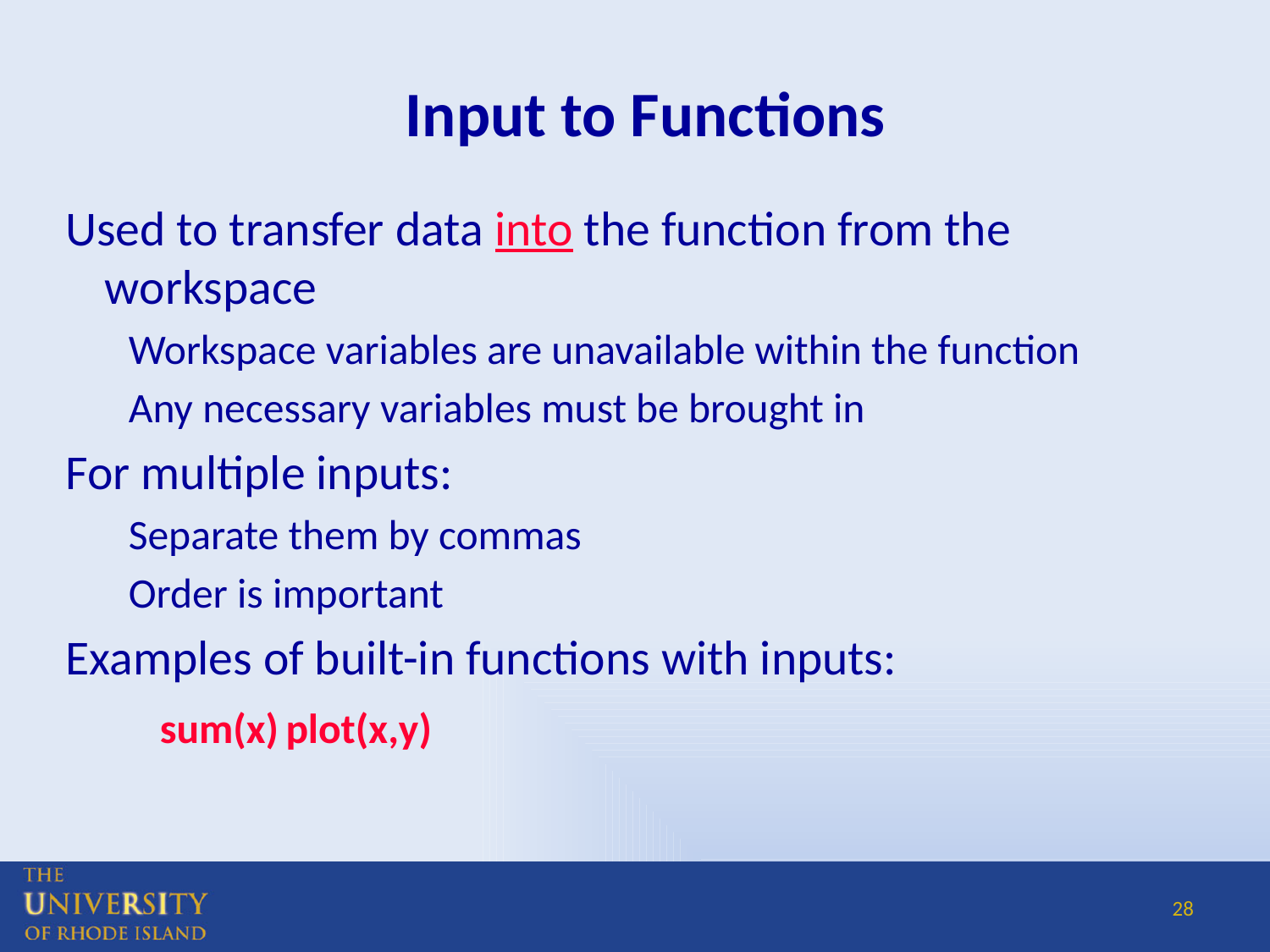

# Input to Functions
Used to transfer data into the function from the workspace
Workspace variables are unavailable within the function
Any necessary variables must be brought in
For multiple inputs:
Separate them by commas
Order is important
Examples of built-in functions with inputs:
			sum(x)		plot(x,y)